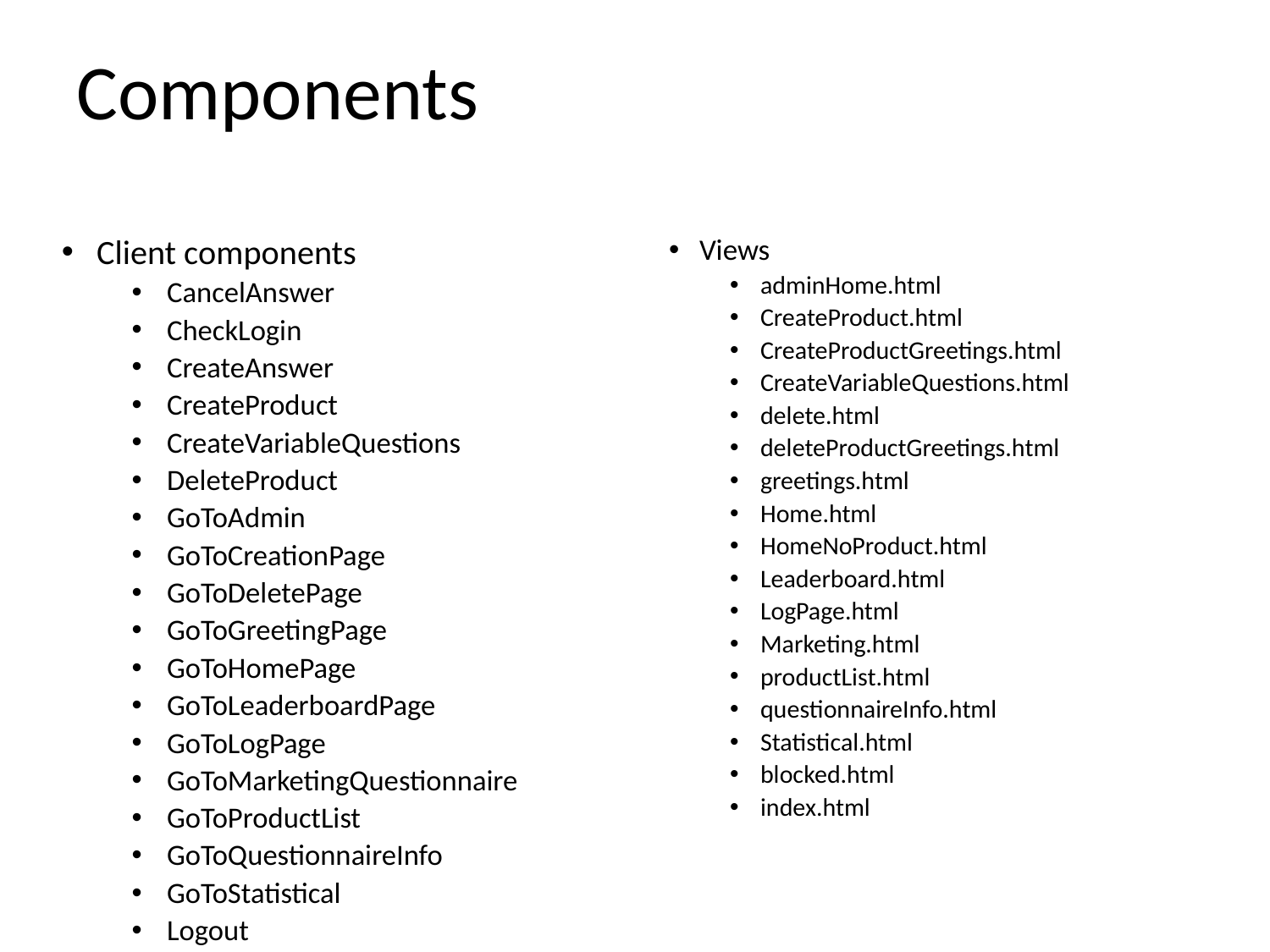

# Components
Client components
CancelAnswer
CheckLogin
CreateAnswer
CreateProduct
CreateVariableQuestions
DeleteProduct
GoToAdmin
GoToCreationPage
GoToDeletePage
GoToGreetingPage
GoToHomePage
GoToLeaderboardPage
GoToLogPage
GoToMarketingQuestionnaire
GoToProductList
GoToQuestionnaireInfo
GoToStatistical
Logout
Register

Views
adminHome.html
CreateProduct.html
CreateProductGreetings.html
CreateVariableQuestions.html
delete.html
deleteProductGreetings.html
greetings.html
Home.html
HomeNoProduct.html
Leaderboard.html
LogPage.html
Marketing.html
productList.html
questionnaireInfo.html
Statistical.html
blocked.html
index.html